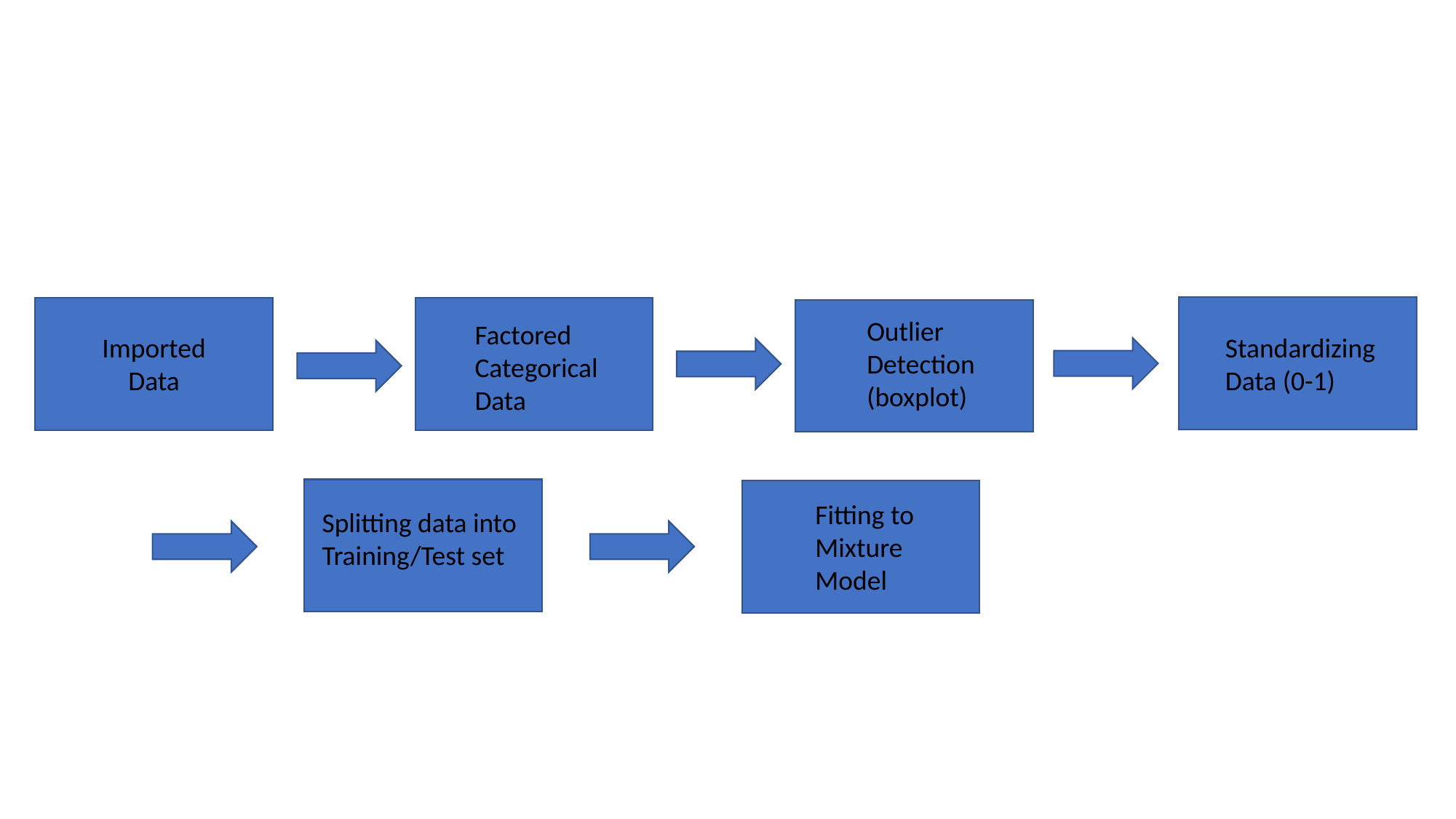

Outlier Detection (boxplot)
Factored Categorical Data
Standardizing
Data (0-1)
Imported Data

Fitting to Mixture Model
Splitting data into Training/Test set